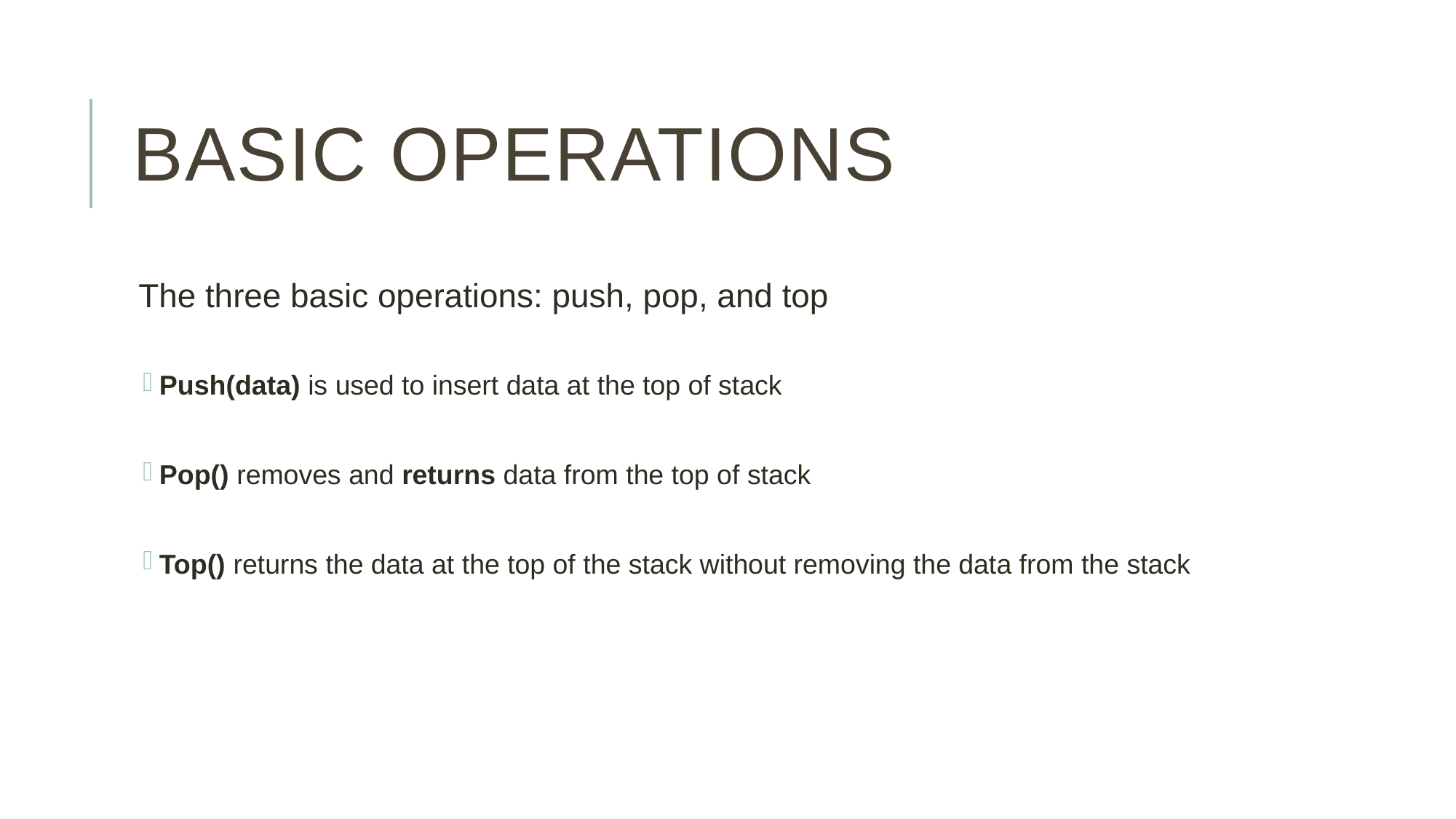

# Basic Operations
The three basic operations: push, pop, and top

Push(data) is used to insert data at the top of stack

Pop() removes and returns data from the top of stack

Top() returns the data at the top of the stack without removing the data from the stack